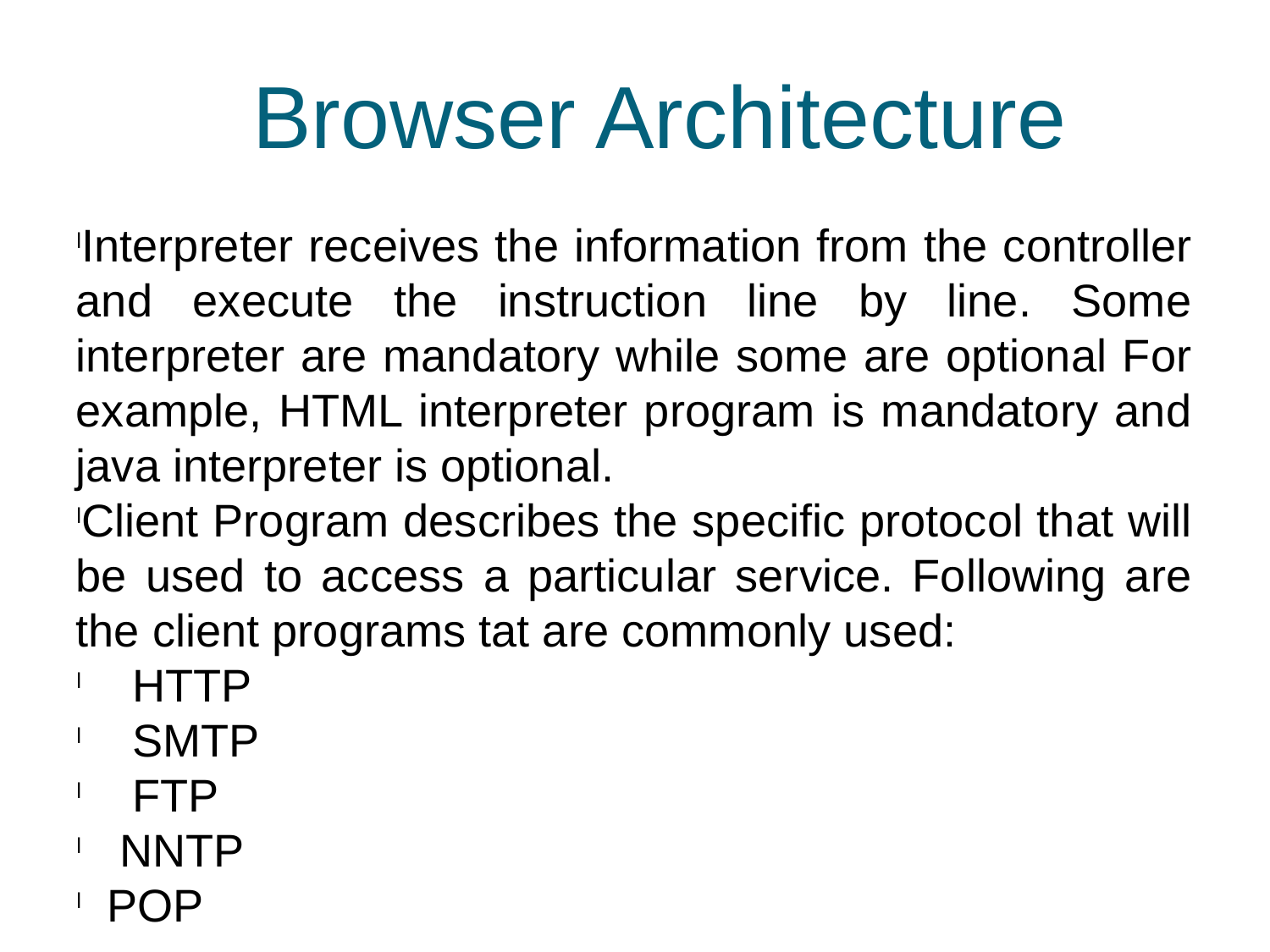

Browser Architecture

Interpreter receives the information from the controller and execute the instruction line by line. Some interpreter are mandatory while some are optional For example, HTML interpreter program is mandatory and java interpreter is optional.
Client Program describes the specific protocol that will be used to access a particular service. Following are the client programs tat are commonly used:
    HTTP
    SMTP
    FTP
   NNTP
  POP